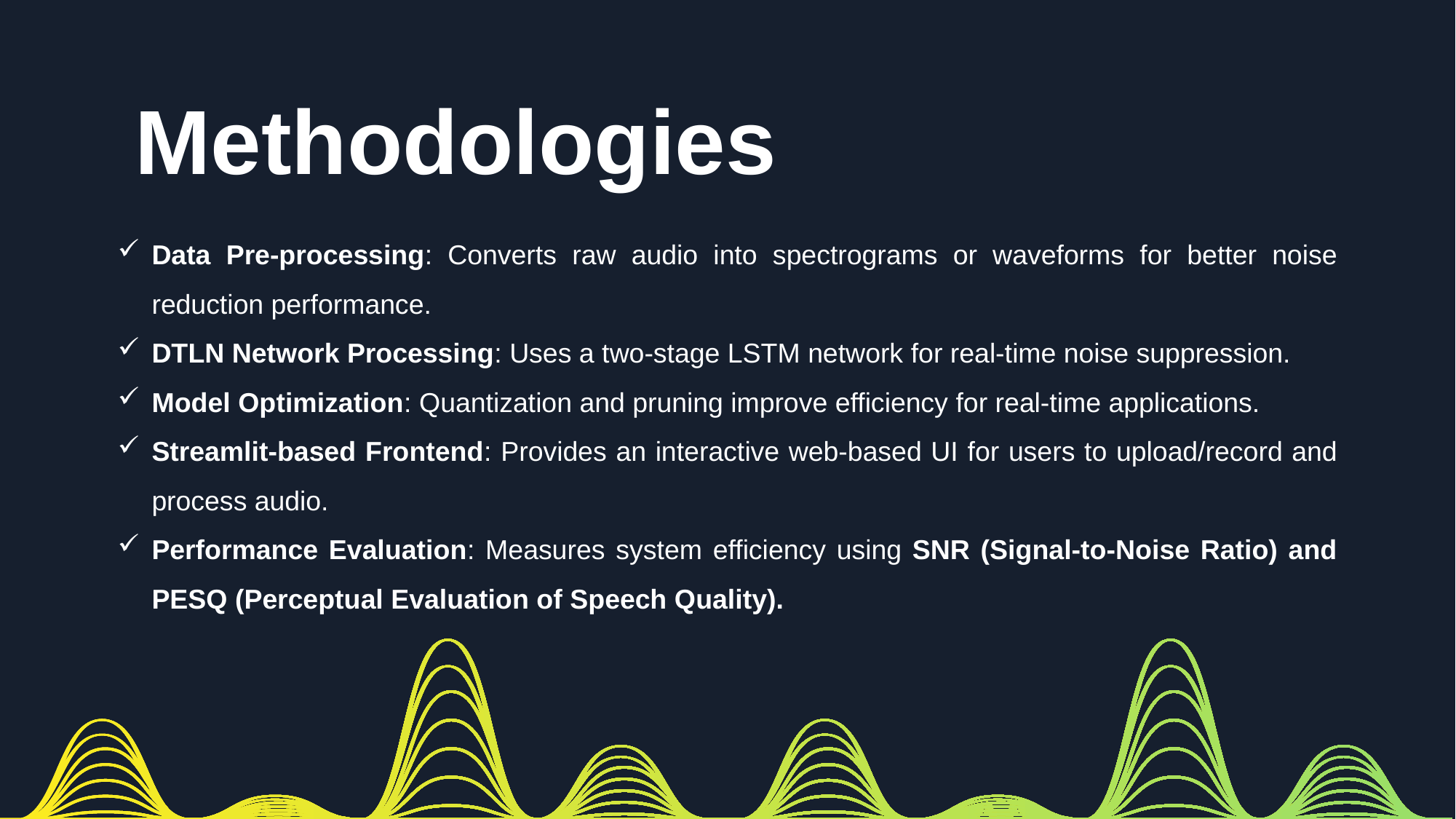

# Methodologies
Data Pre-processing: Converts raw audio into spectrograms or waveforms for better noise reduction performance.
DTLN Network Processing: Uses a two-stage LSTM network for real-time noise suppression.
Model Optimization: Quantization and pruning improve efficiency for real-time applications.
Streamlit-based Frontend: Provides an interactive web-based UI for users to upload/record and process audio.
Performance Evaluation: Measures system efficiency using SNR (Signal-to-Noise Ratio) and PESQ (Perceptual Evaluation of Speech Quality).